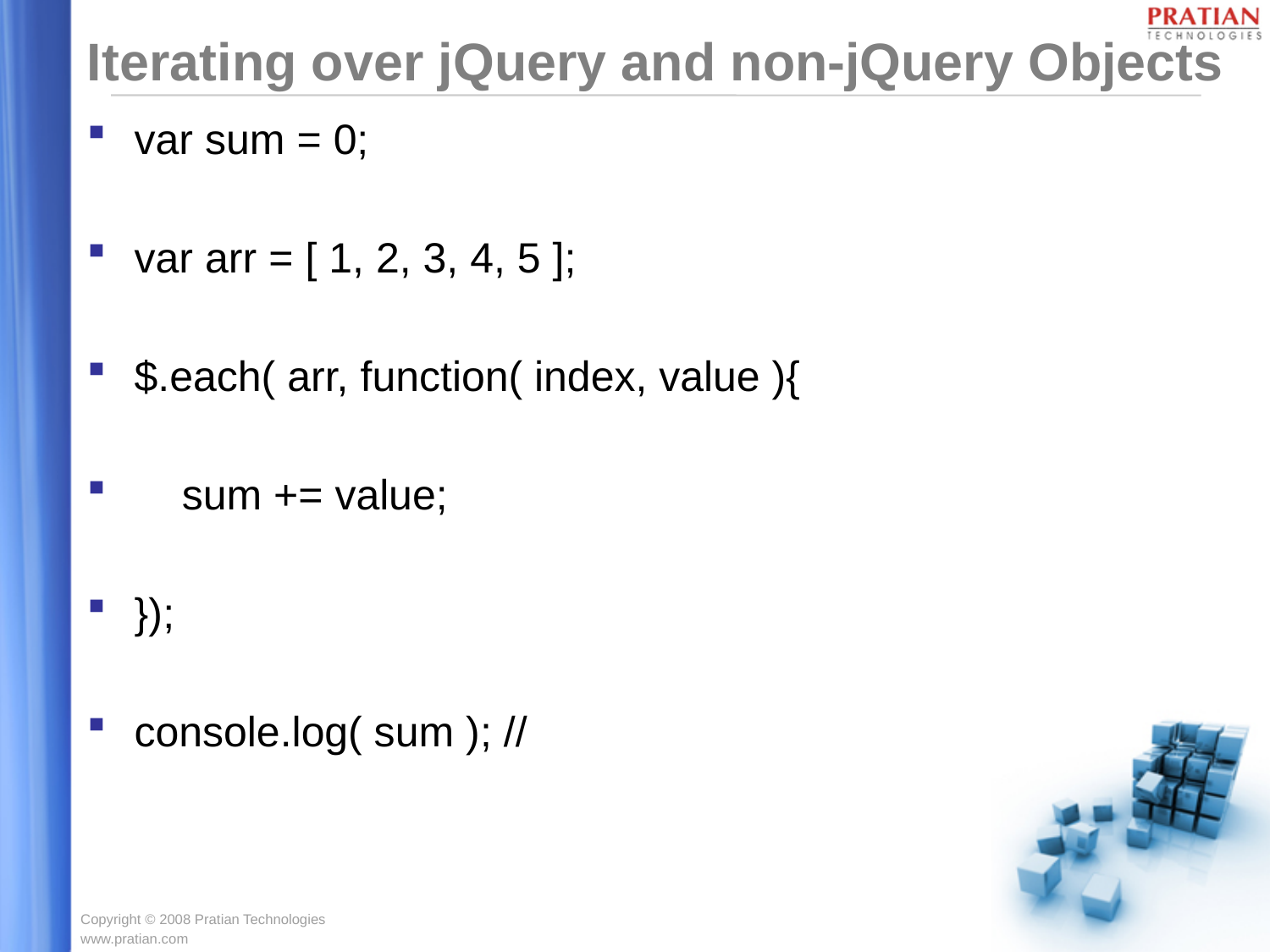

# Iterating over jQuery and non-jQuery Objects
var sum = 0;

var arr = [ 1, 2, 3, 4, 5 ];

$.each( arr, function( index, value ){

    sum += value;

});

console.log( sum ); //